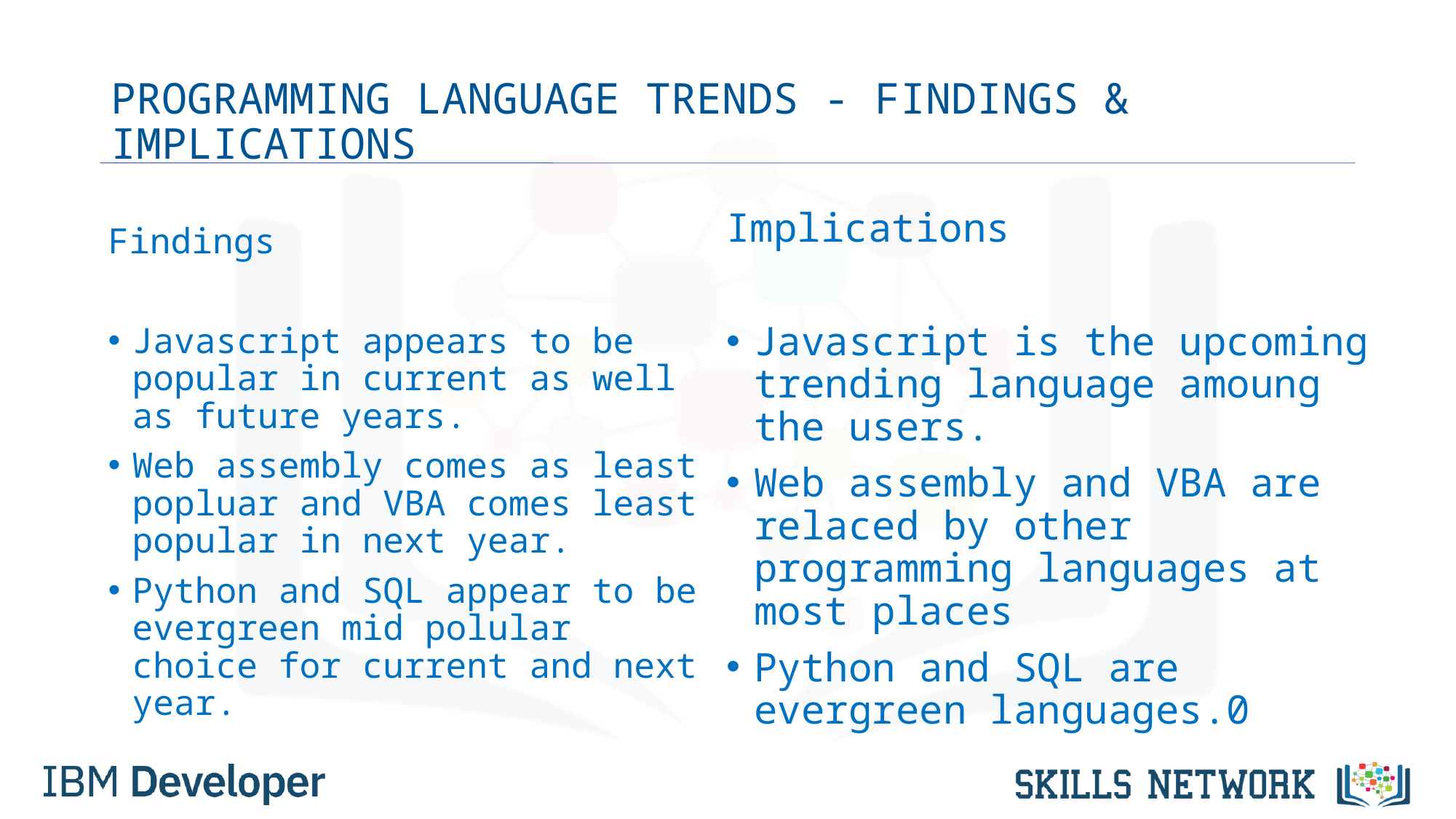

# PROGRAMMING LANGUAGE TRENDS - FINDINGS & IMPLICATIONS
Implications

Javascript is the upcoming trending language amoung the users.
Web assembly and VBA are relaced by other programming languages at most places
Python and SQL are evergreen languages.0
Findings

Javascript appears to be popular in current as well as future years.
Web assembly comes as least popluar and VBA comes least popular in next year.
Python and SQL appear to be evergreen mid polular choice for current and next year.